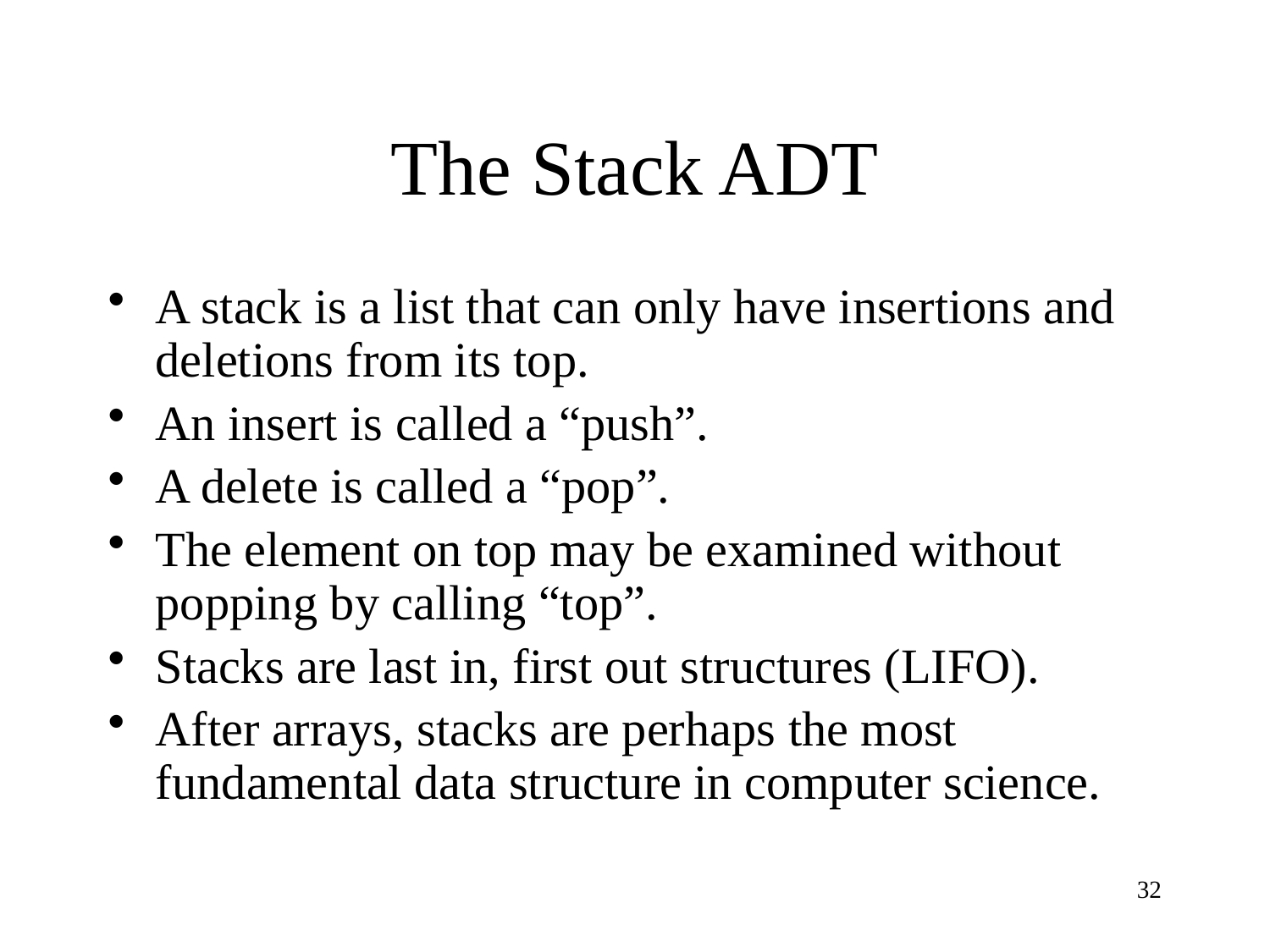

# The Stack ADT
A stack is a list that can only have insertions and deletions from its top.
An insert is called a “push”.
A delete is called a “pop”.
The element on top may be examined without popping by calling “top”.
Stacks are last in, first out structures (LIFO).
After arrays, stacks are perhaps the most fundamental data structure in computer science.
32